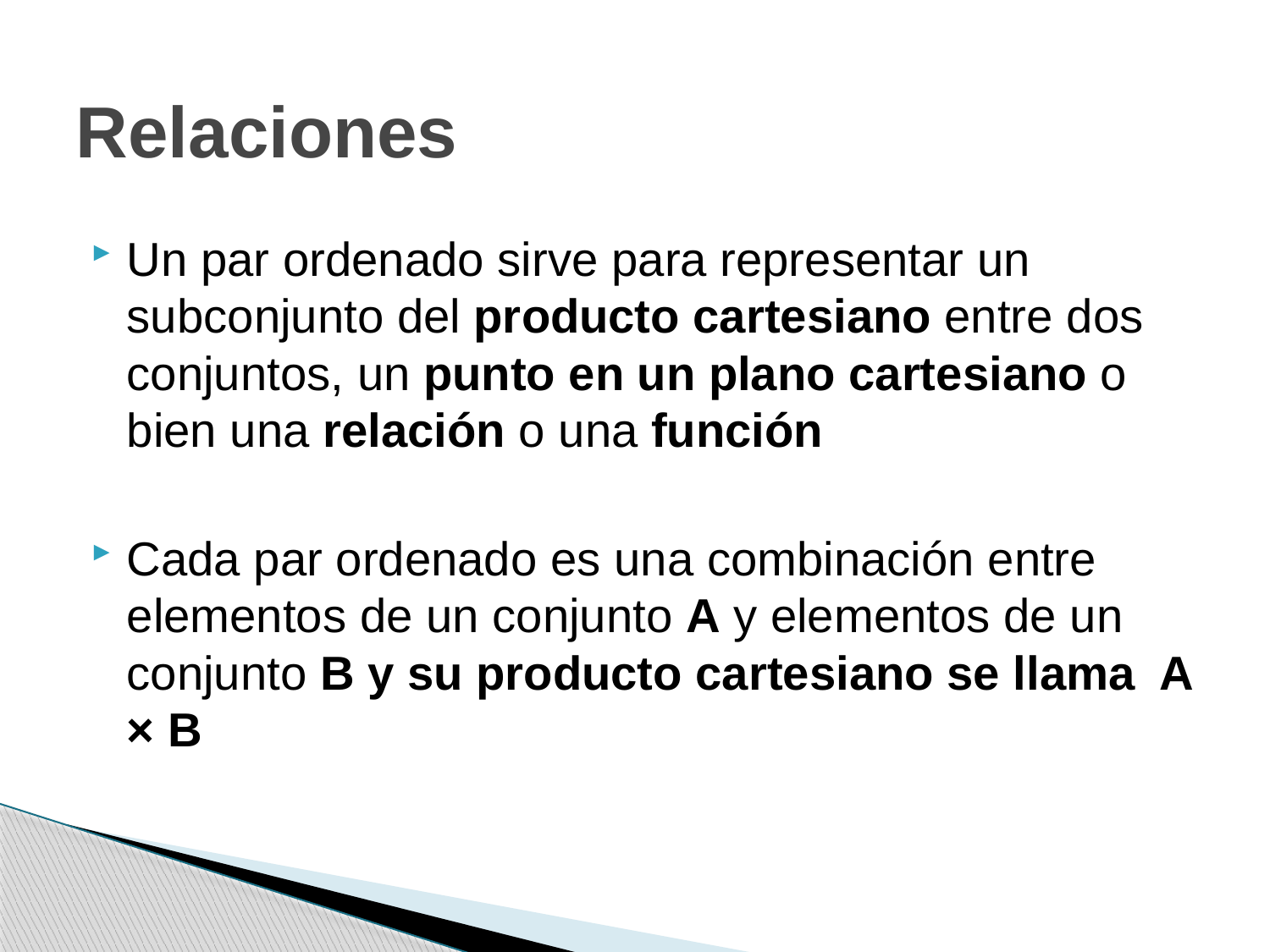

# Relaciones
Un par ordenado sirve para representar un subconjunto del producto cartesiano entre dos conjuntos, un punto en un plano cartesiano o bien una relación o una función

Cada par ordenado es una combinación entre elementos de un conjunto A y elementos de un conjunto B y su producto cartesiano se llama  A × B